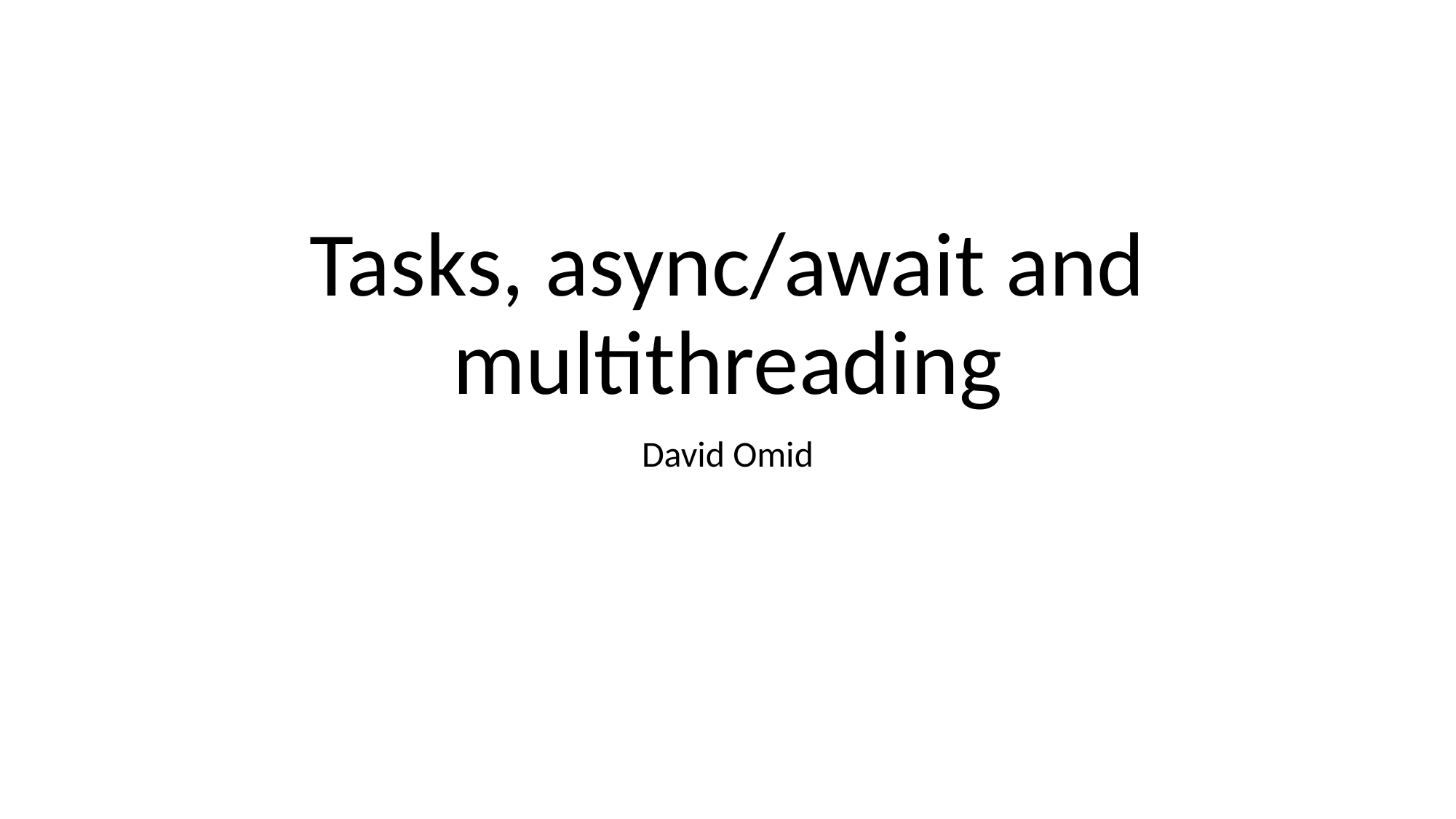

# Tasks, async/await and multithreading
David Omid